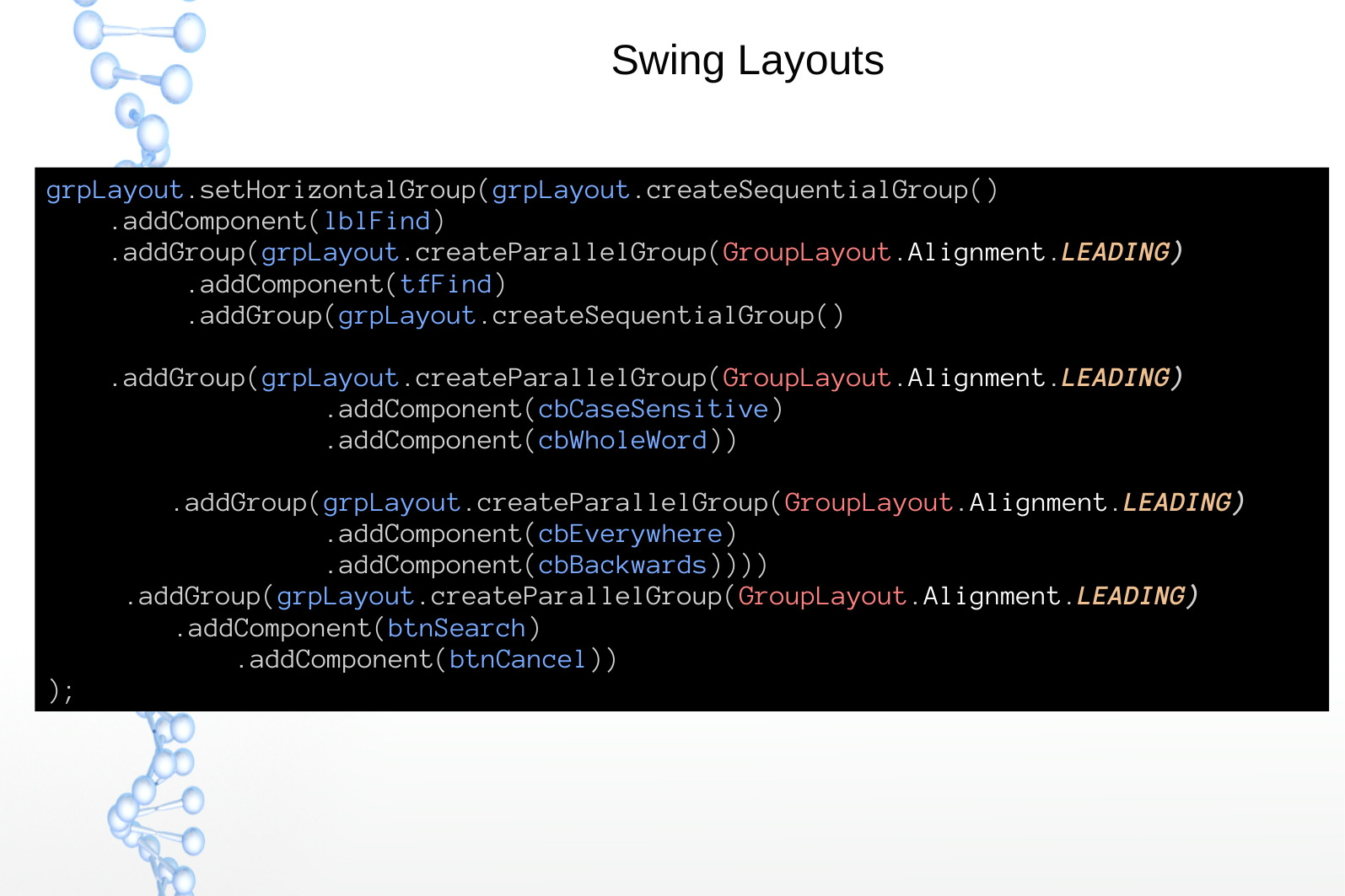

# Swing Layouts
grpLayout.setHorizontalGroup(grpLayout.createSequentialGroup()
    .addComponent(lblFind)
    .addGroup(grpLayout.createParallelGroup(GroupLayout.Alignment.LEADING)
         .addComponent(tfFind)
         .addGroup(grpLayout.createSequentialGroup()
   		    .addGroup(grpLayout.createParallelGroup(GroupLayout.Alignment.LEADING)
                  .addComponent(cbCaseSensitive)
                  .addComponent(cbWholeWord))                       					        .addGroup(grpLayout.createParallelGroup(GroupLayout.Alignment.LEADING)
                  .addComponent(cbEverywhere)
                  .addComponent(cbBackwards))))
     .addGroup(grpLayout.createParallelGroup(GroupLayout.Alignment.LEADING)
     	.addComponent(btnSearch)
	    .addComponent(btnCancel))
);